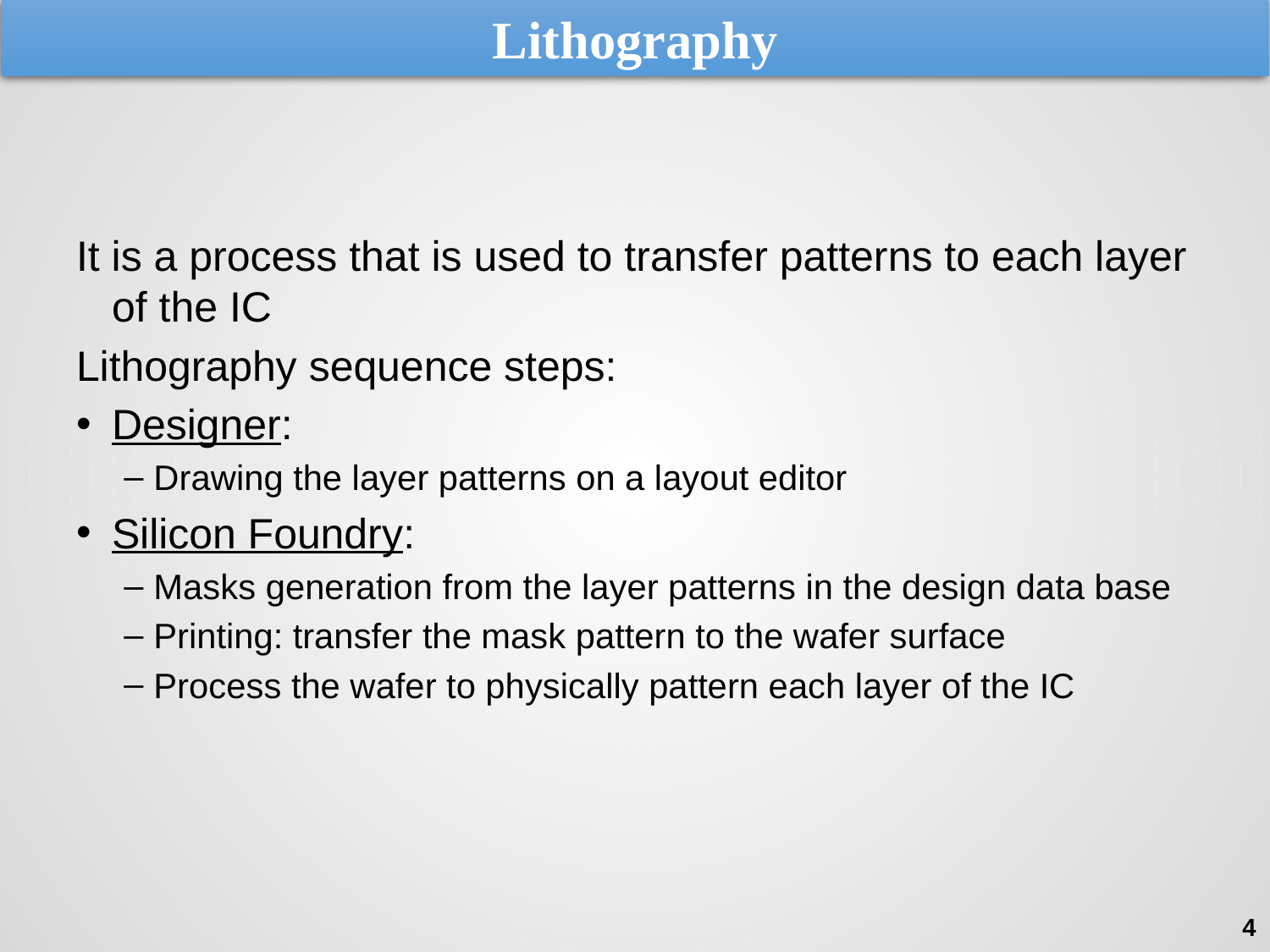

Lithography
It is a process that is used to transfer patterns to each layer of the IC
Lithography sequence steps:
Designer:
Drawing the layer patterns on a layout editor
Silicon Foundry:
Masks generation from the layer patterns in the design data base
Printing: transfer the mask pattern to the wafer surface
Process the wafer to physically pattern each layer of the IC

4